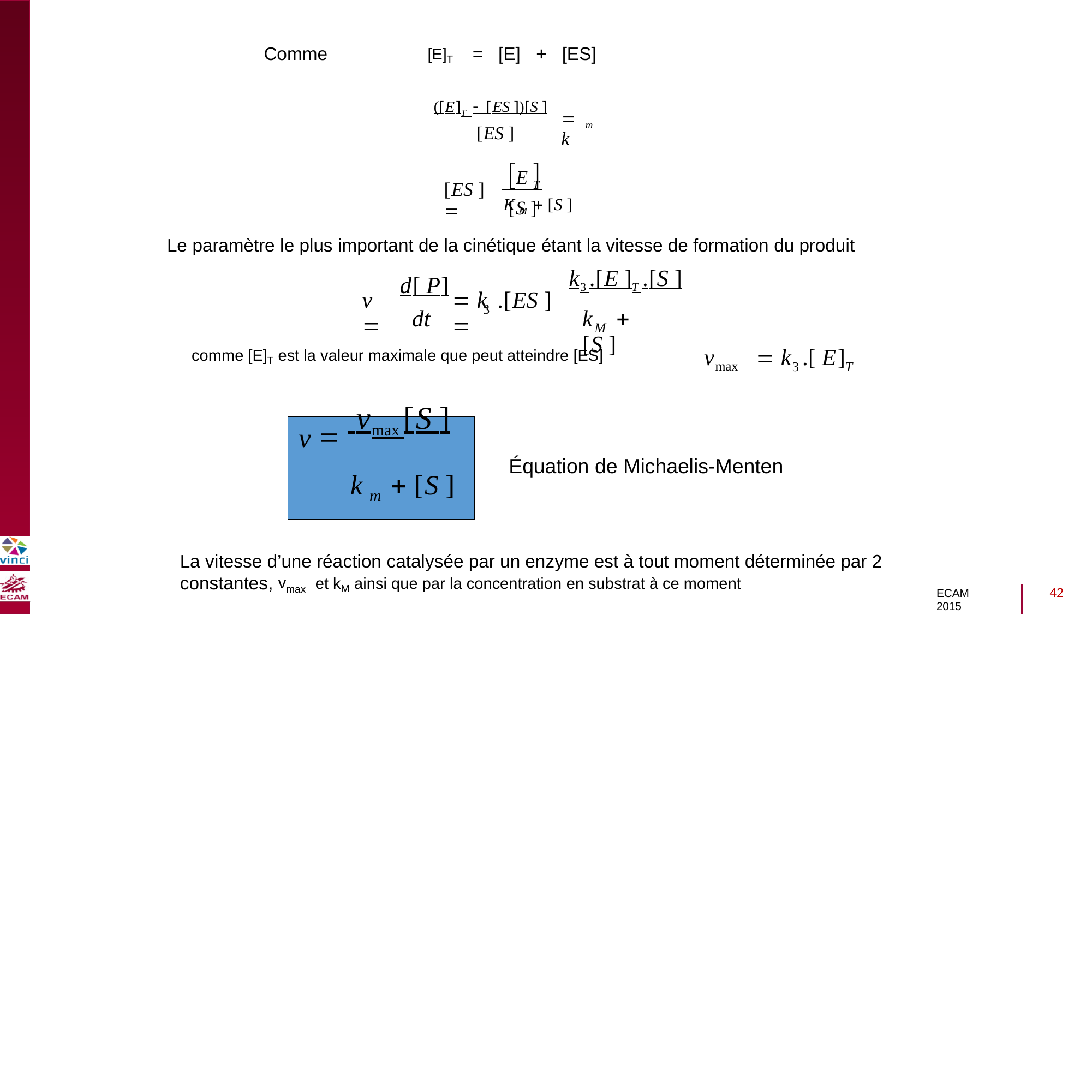

Comme
[E]T
=
[E]
+   [ES]
([E]T   − [ES ])[S ]

= k
m
[ES ]
B2040-Chimie du vivant et environnement
[E ] [S ]

           T
[ES ] =
K M  + [S ]
Le paramètre le plus important de la cinétique étant la vitesse de formation du produit
k3 .[E ]T .[S ]
d[ P]
v =
= k .[ES ] =
3
k    + [S ]
dt
M
= k3 .[ E]T
vmax
comme [E]T est la valeur maximale que peut atteindre [ES]

v =  vmax [S ]

Équation de Michaelis-Menten
k m  + [S ]

La vitesse d’une réaction catalysée par un enzyme est à tout moment déterminée par 2

constantes,
vmax
et kM ainsi que par la concentration en substrat à ce moment

42
ECAM 2015